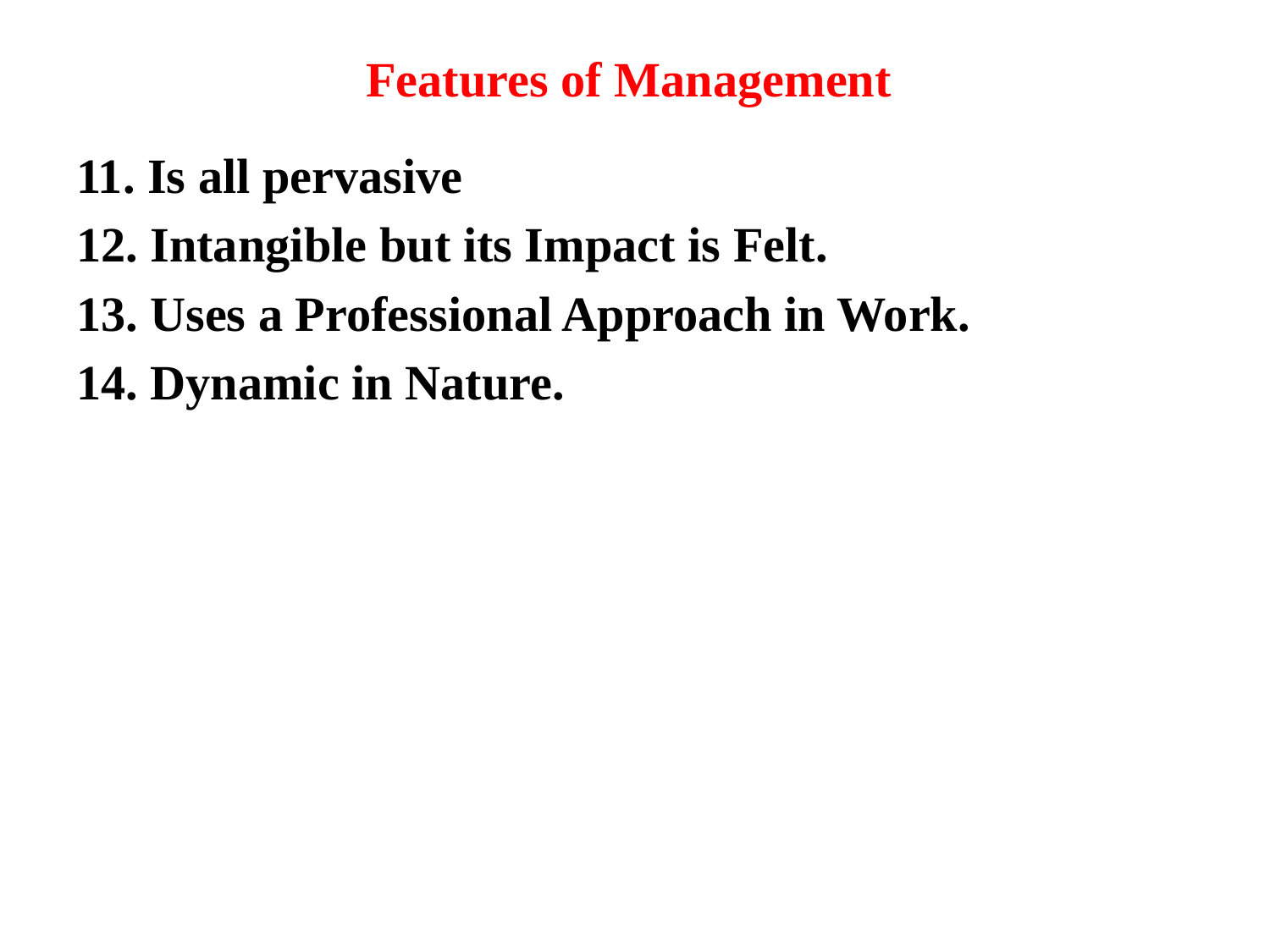

# Features of Management
11. Is all pervasive
12. Intangible but its Impact is Felt.
13. Uses a Professional Approach in Work.
14. Dynamic in Nature.